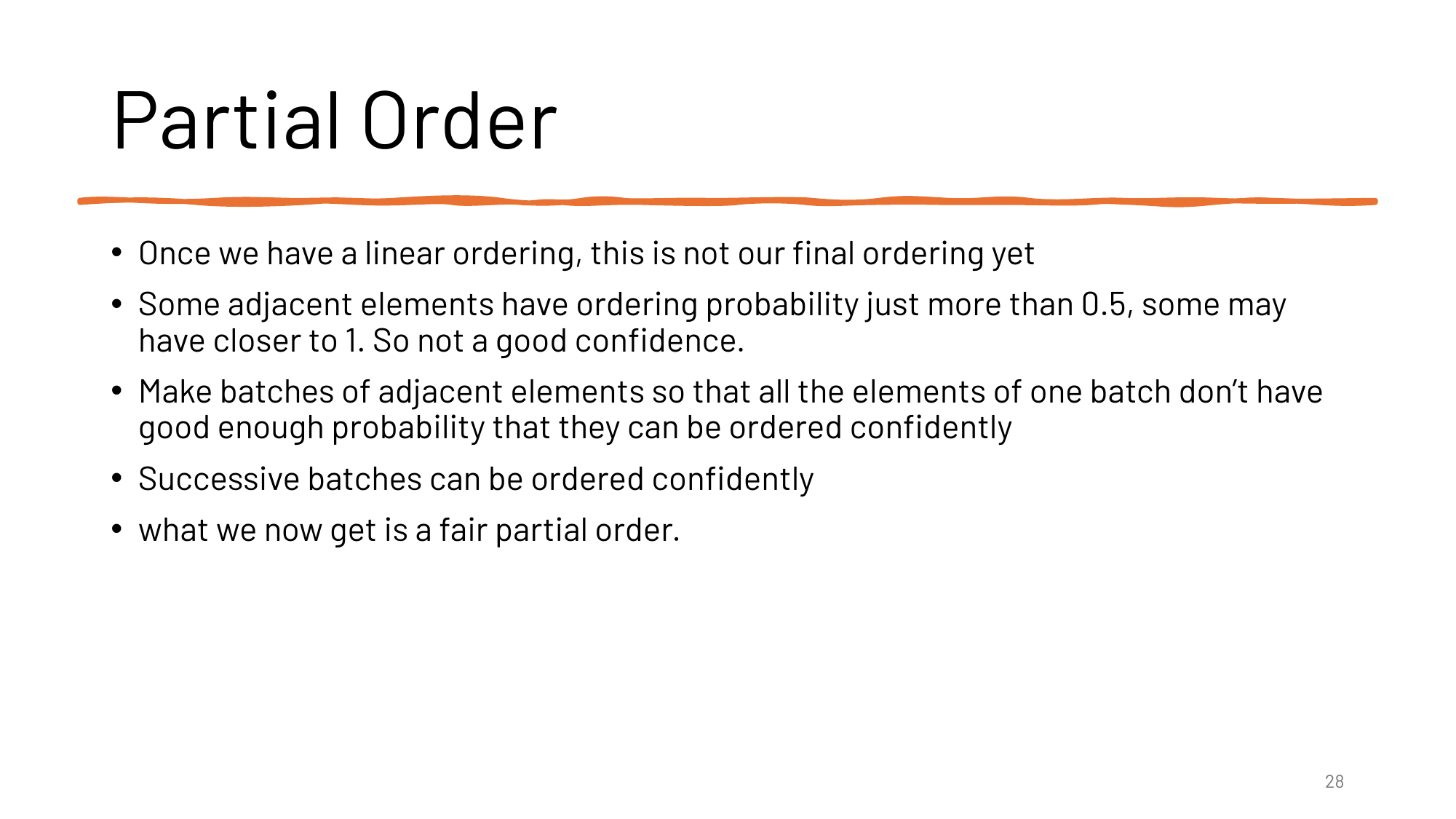

# Partial Order

Once we have a linear ordering, this is not our final ordering yet
Some adjacent elements have ordering probability just more than 0.5, some may have closer to 1. So not a good confidence.
Make batches of adjacent elements so that all the elements of one batch don’t have good enough probability that they can be ordered confidently
Successive batches can be ordered confidently
what we now get is a fair partial order.
28